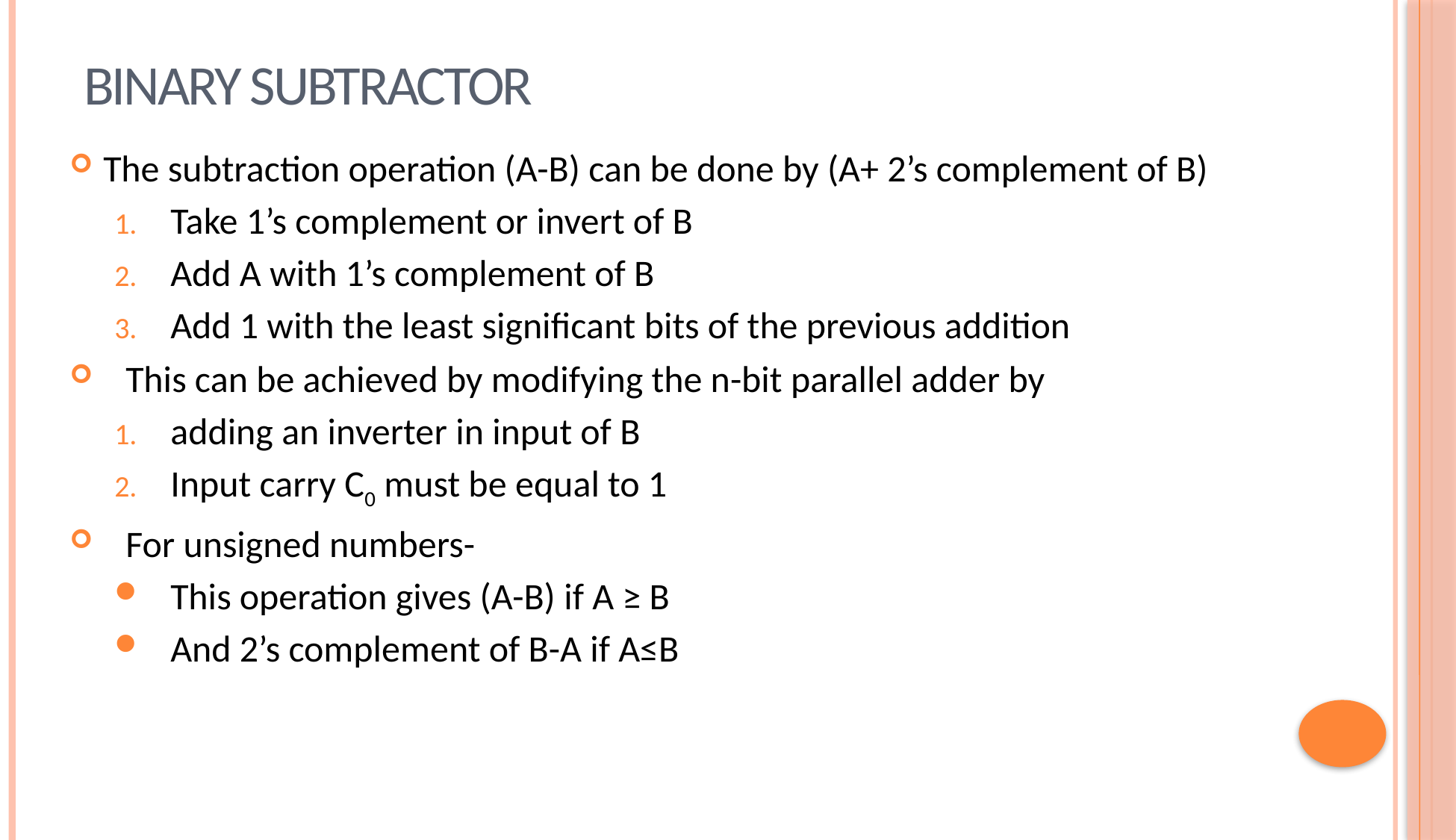

# BINARY SUBTRACTOR
The subtraction operation (A-B) can be done by (A+ 2’s complement of B)
Take 1’s complement or invert of B
Add A with 1’s complement of B
Add 1 with the least significant bits of the previous addition
This can be achieved by modifying the n-bit parallel adder by
adding an inverter in input of B
Input carry C0 must be equal to 1
For unsigned numbers-
This operation gives (A-B) if A ≥ B
And 2’s complement of B-A if A≤B